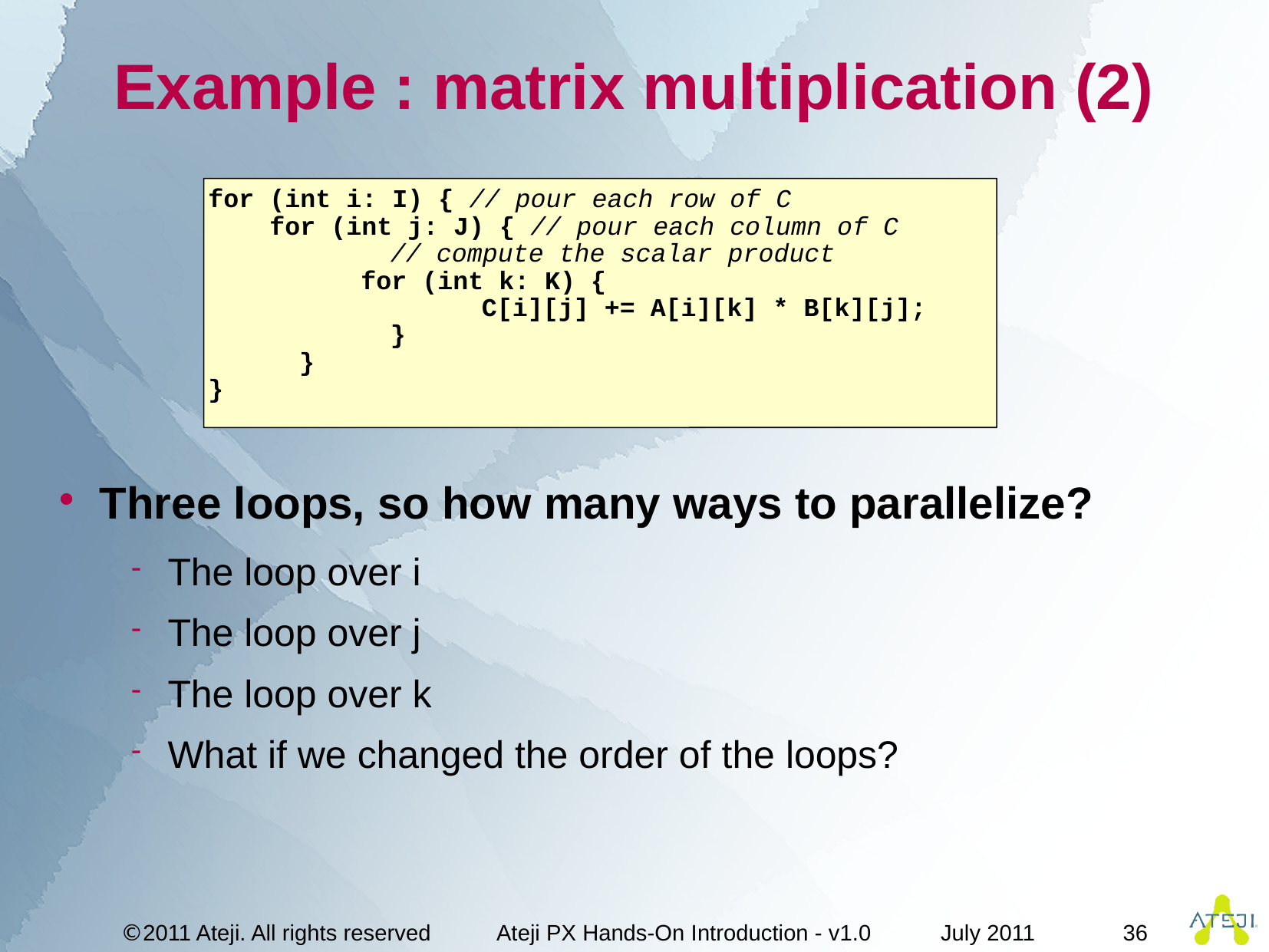

# Example : matrix multiplication (2)
for (int i: I) { // pour each row of C
    for (int j: J) { // pour each column of C
		// compute the scalar product
	    for (int k: K) {
			C[i][j] += A[i][k] * B[k][j];
		}
	}
}
Three loops, so how many ways to parallelize?
The loop over i
The loop over j
The loop over k
What if we changed the order of the loops?